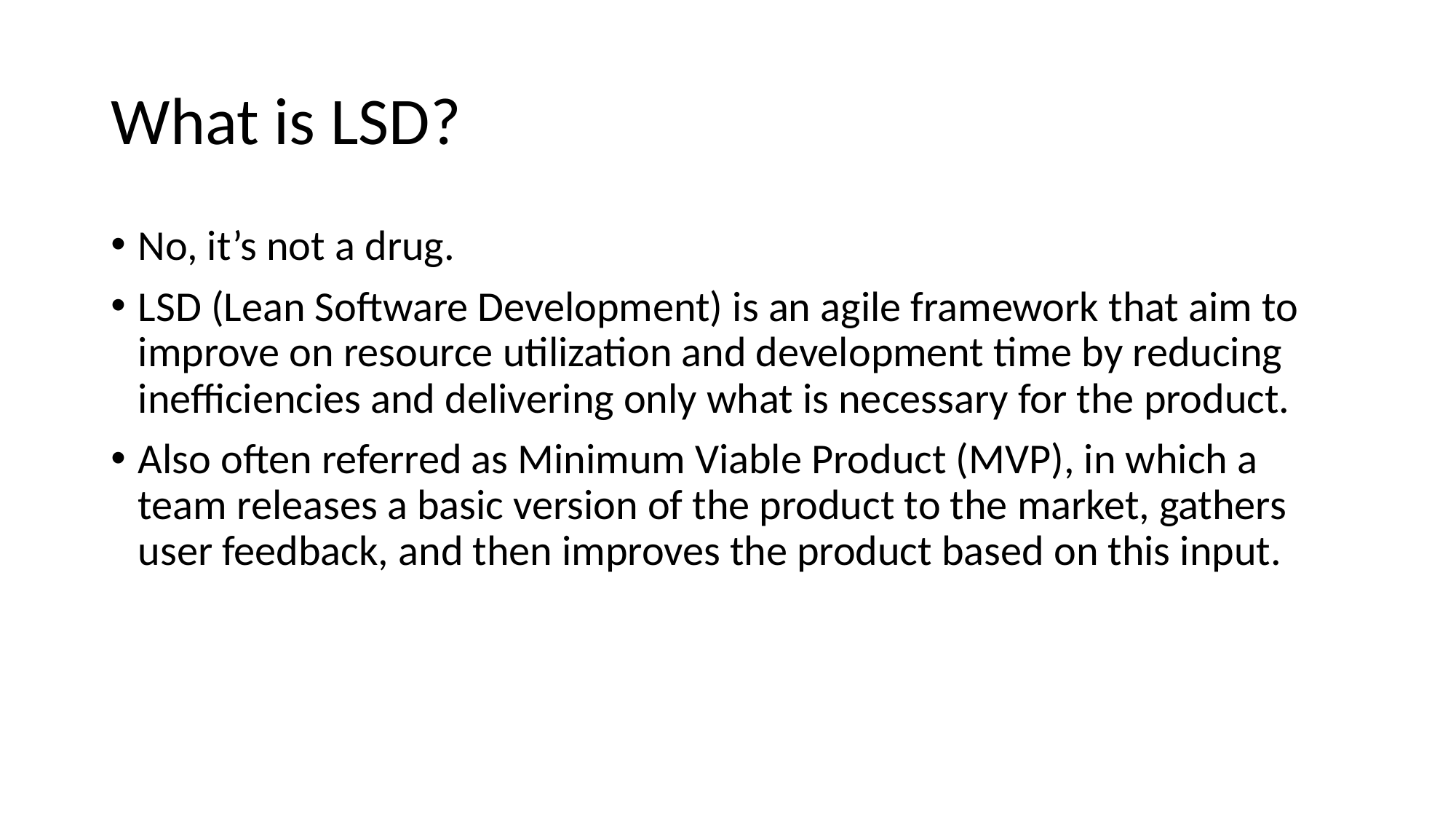

# What is LSD?
No, it’s not a drug.
LSD (Lean Software Development) is an agile framework that aim to improve on resource utilization and development time by reducing inefficiencies and delivering only what is necessary for the product.
Also often referred as Minimum Viable Product (MVP), in which a team releases a basic version of the product to the market, gathers user feedback, and then improves the product based on this input.